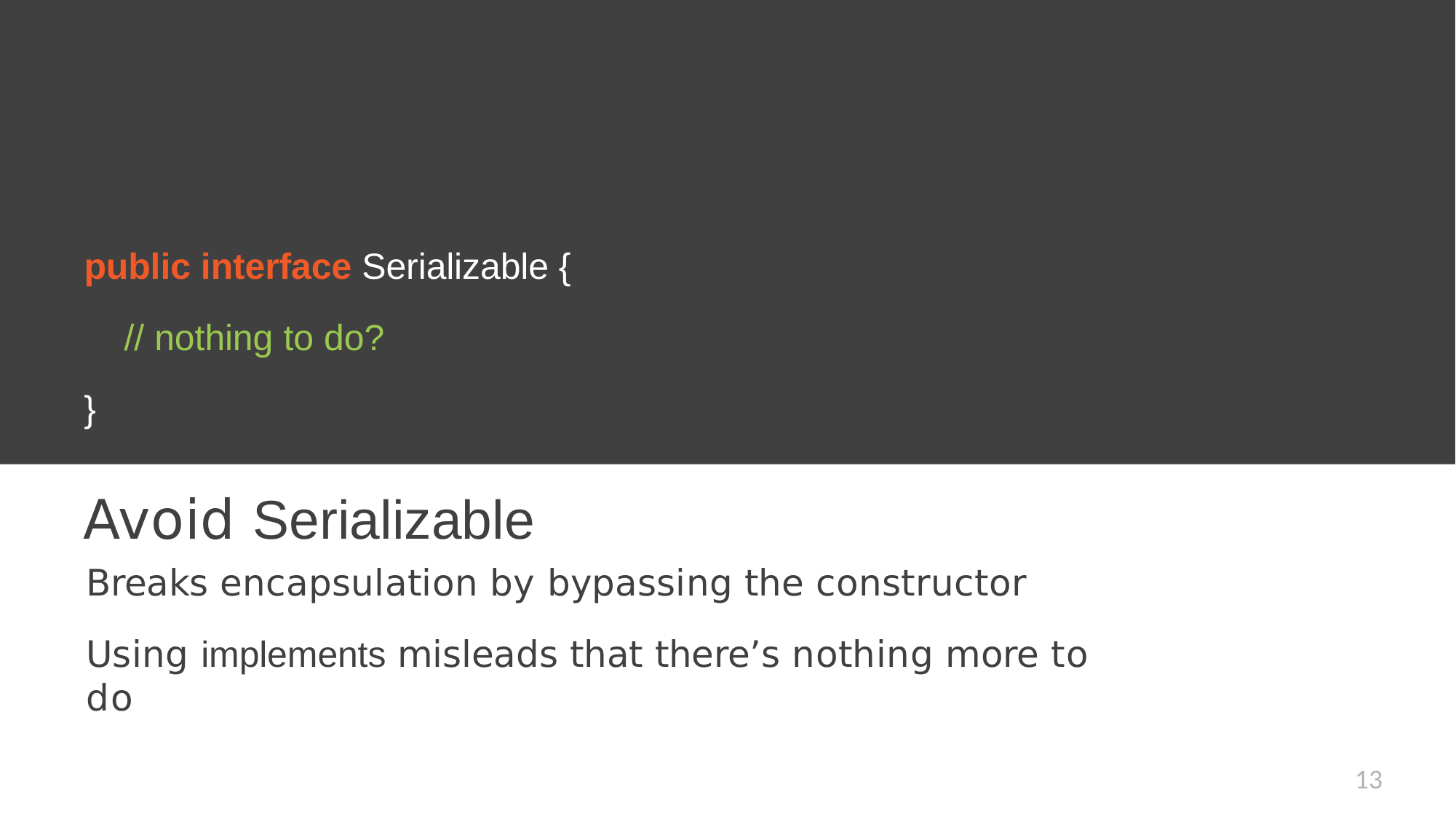

# public interface Serializable {
// nothing to do?
}

Avoid Serializable
Breaks encapsulation by bypassing the constructor
Using implements misleads that there’s nothing more to do
13